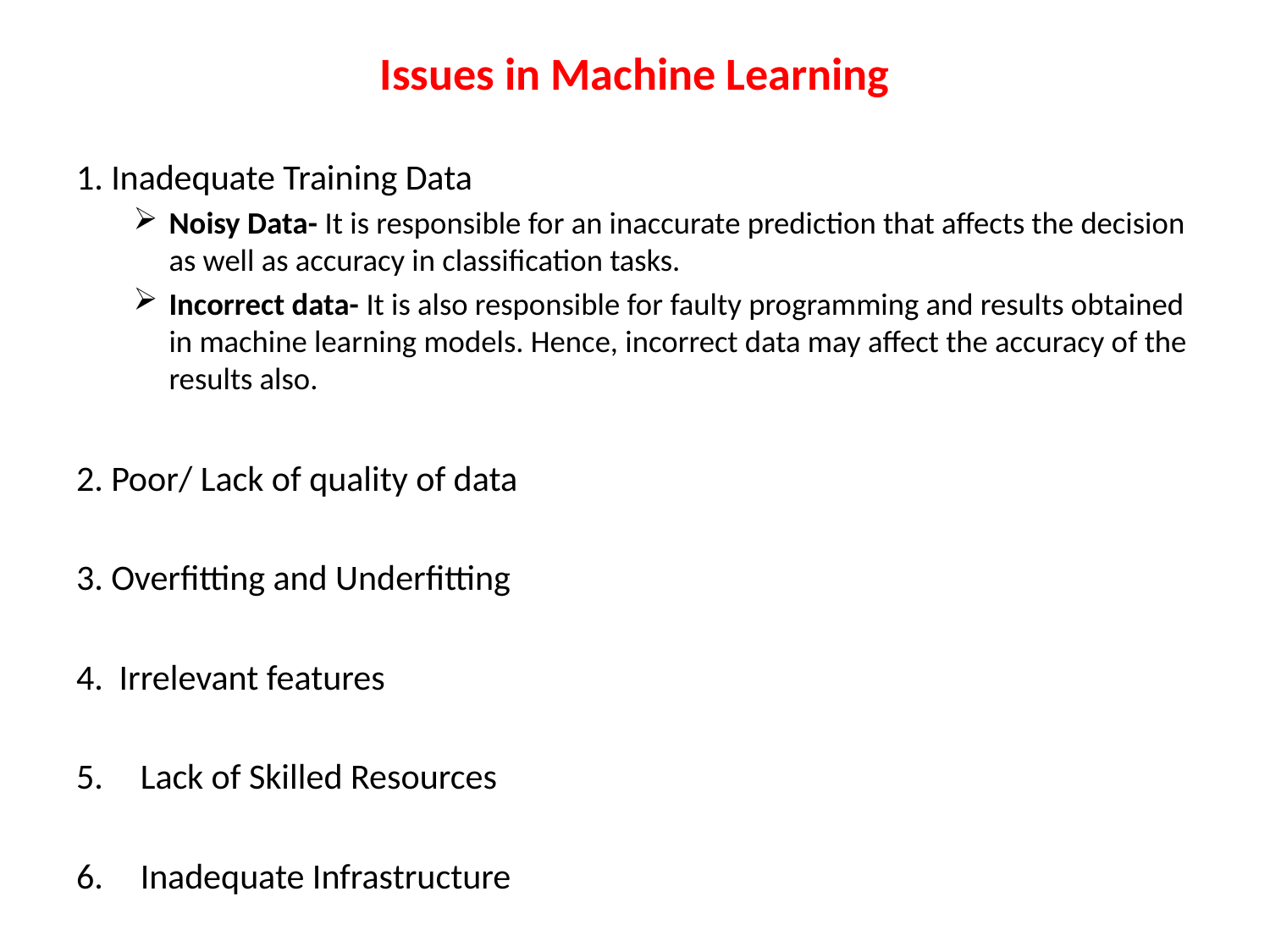

# Issues in Machine Learning
1. Inadequate Training Data
Noisy Data- It is responsible for an inaccurate prediction that affects the decision as well as accuracy in classification tasks.
Incorrect data- It is also responsible for faulty programming and results obtained in machine learning models. Hence, incorrect data may affect the accuracy of the results also.

2. Poor/ Lack of quality of data

3. Overfitting and Underfitting

4.  Irrelevant features

Lack of Skilled Resources

Inadequate Infrastructure